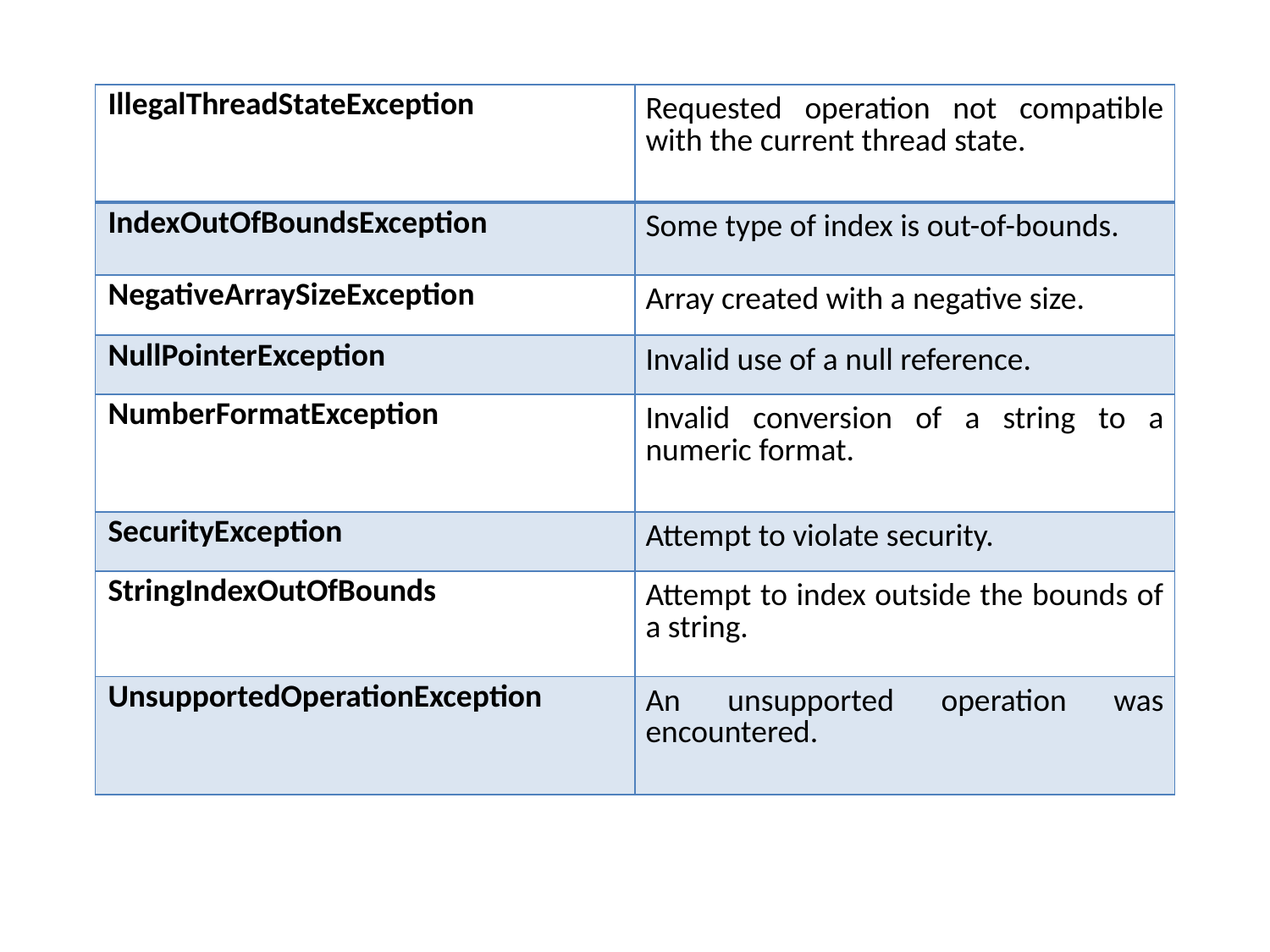

| IllegalThreadStateException | Requested operation not compatible with the current thread state. |
| --- | --- |
| IndexOutOfBoundsException | Some type of index is out-of-bounds. |
| NegativeArraySizeException | Array created with a negative size. |
| NullPointerException | Invalid use of a null reference. |
| NumberFormatException | Invalid conversion of a string to a numeric format. |
| SecurityException | Attempt to violate security. |
| StringIndexOutOfBounds | Attempt to index outside the bounds of a string. |
| UnsupportedOperationException | An unsupported operation was encountered. |